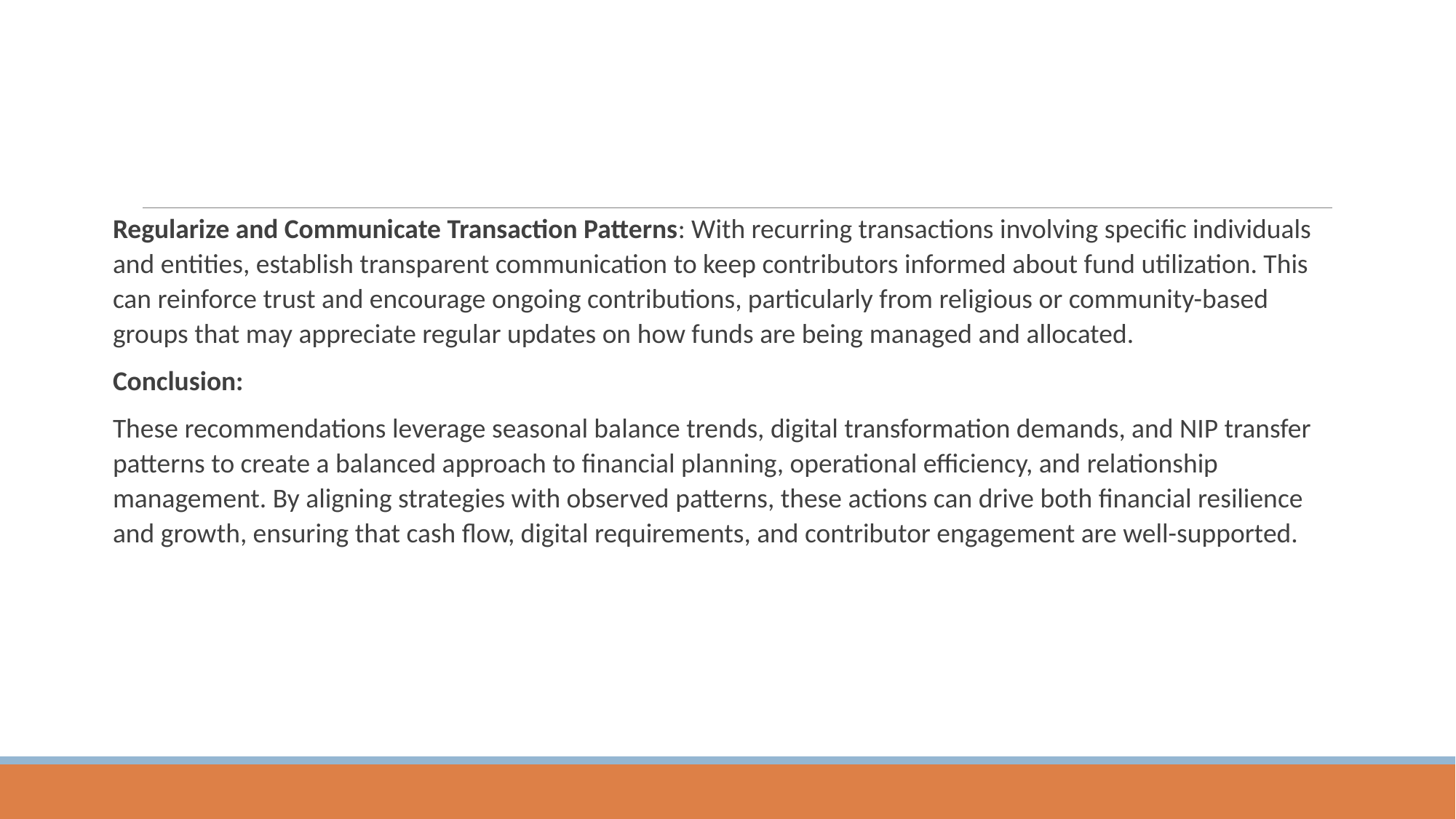

Regularize and Communicate Transaction Patterns: With recurring transactions involving specific individuals and entities, establish transparent communication to keep contributors informed about fund utilization. This can reinforce trust and encourage ongoing contributions, particularly from religious or community-based groups that may appreciate regular updates on how funds are being managed and allocated.
Conclusion:
These recommendations leverage seasonal balance trends, digital transformation demands, and NIP transfer patterns to create a balanced approach to financial planning, operational efficiency, and relationship management. By aligning strategies with observed patterns, these actions can drive both financial resilience and growth, ensuring that cash flow, digital requirements, and contributor engagement are well-supported.